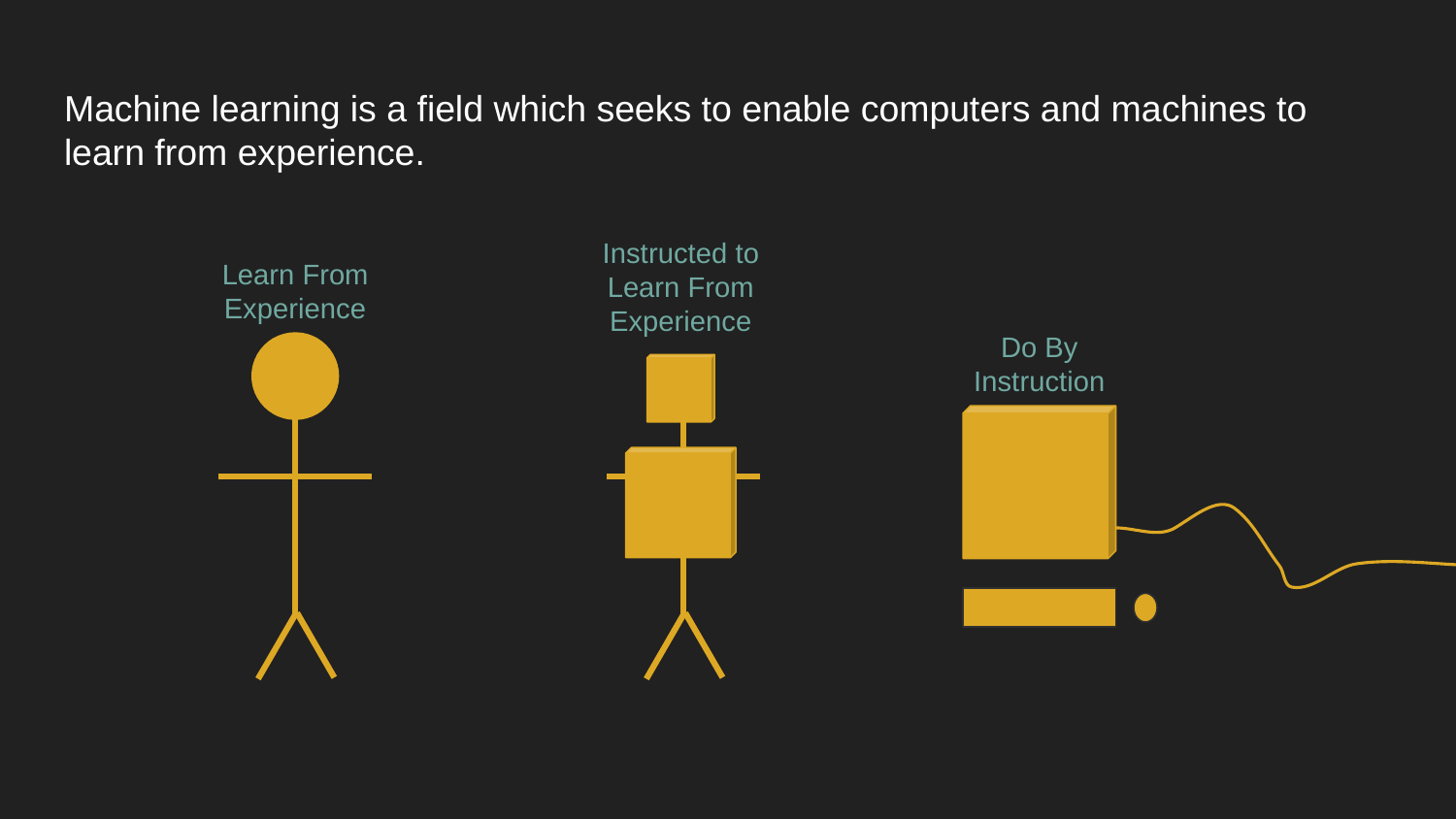

# Machine learning is a field which seeks to enable computers and machines to learn from experience.
Instructed to Learn From Experience
Learn From Experience

Do By Instruction